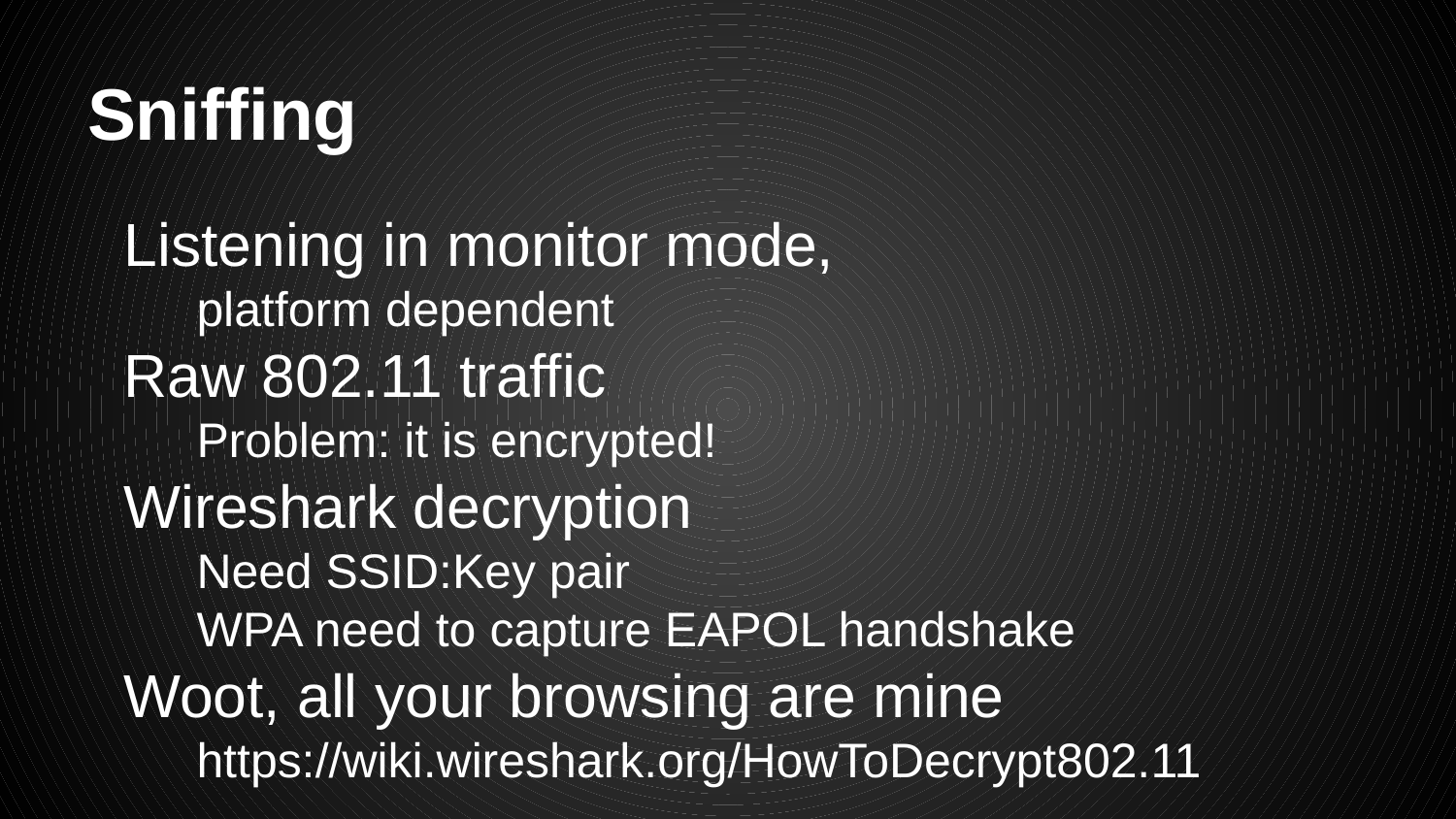

# Sniffing
Listening in monitor mode,
platform dependent
Raw 802.11 traffic
Problem: it is encrypted!
Wireshark decryption
Need SSID:Key pair
WPA need to capture EAPOL handshake
Woot, all your browsing are mine
https://wiki.wireshark.org/HowToDecrypt802.11